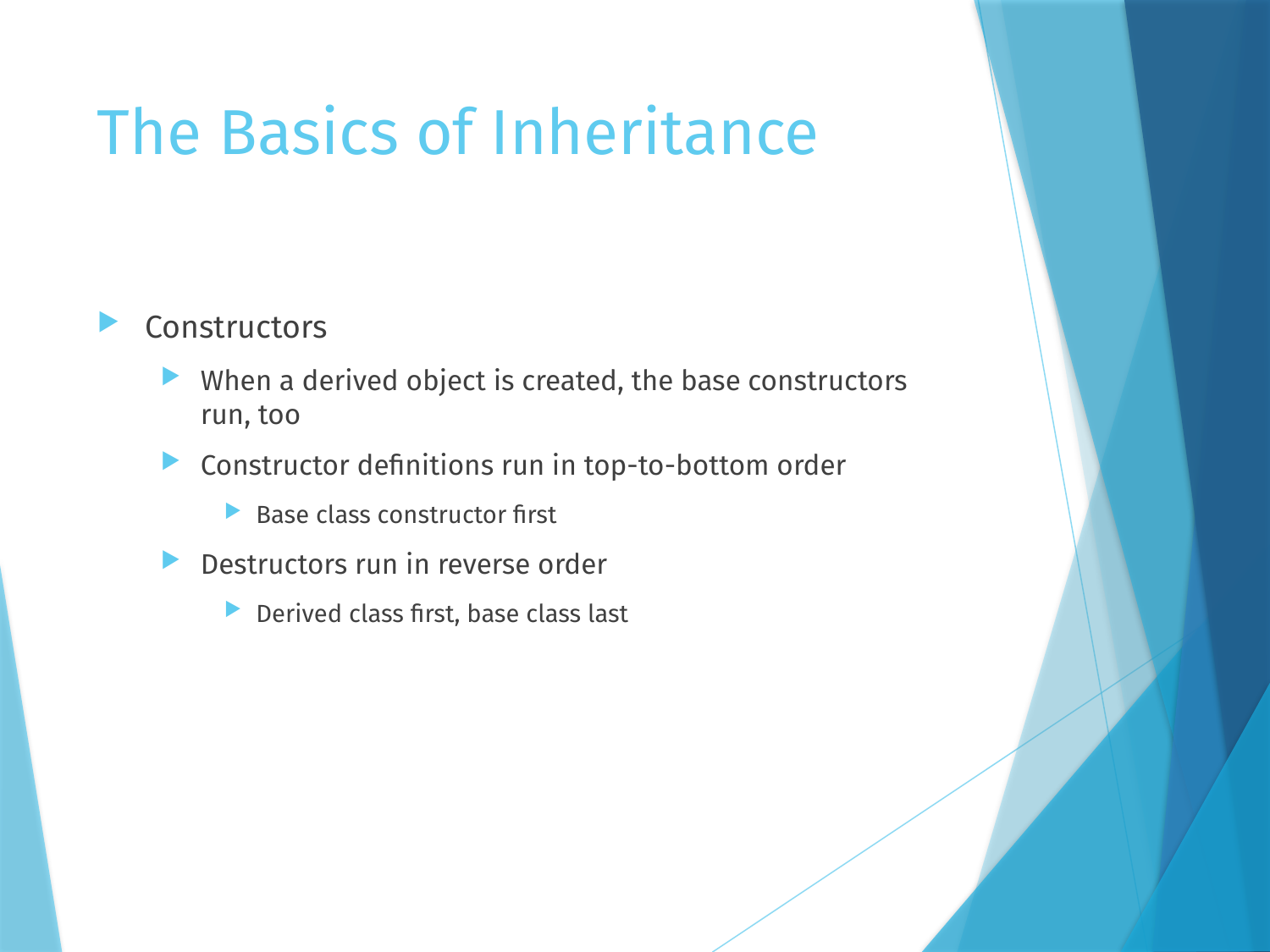

# The Basics of Inheritance
Constructors
When a derived object is created, the base constructors run, too
Constructor definitions run in top-to-bottom order
Base class constructor first
Destructors run in reverse order
Derived class first, base class last